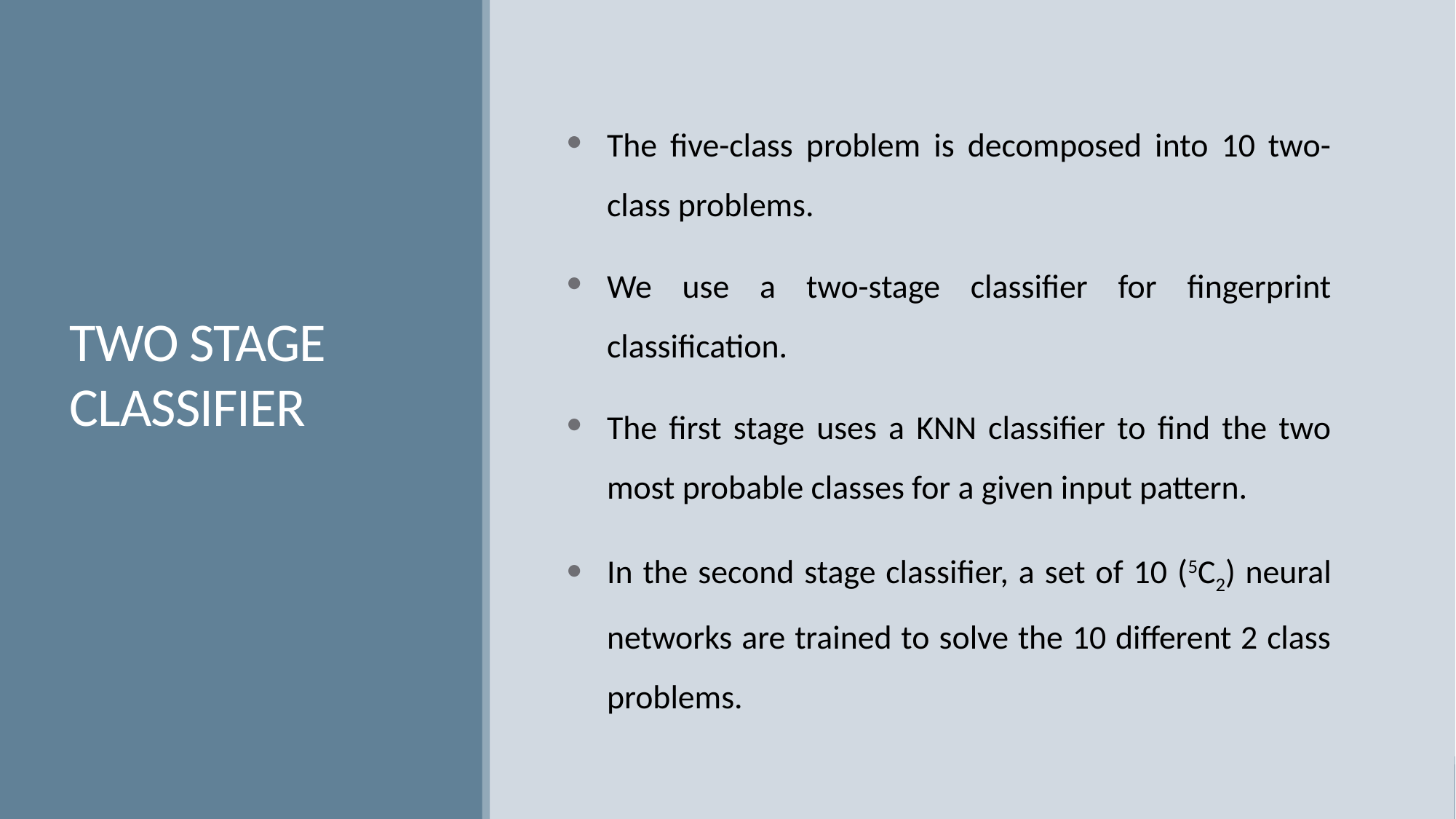

TWO STAGE
CLASSIFIER

The five-class problem is decomposed into 10 two-class problems.
We use a two-stage classifier for fingerprint classification.
The first stage uses a KNN classifier to find the two most probable classes for a given input pattern.
In the second stage classifier, a set of 10 (5C2) neural networks are trained to solve the 10 different 2 class problems.